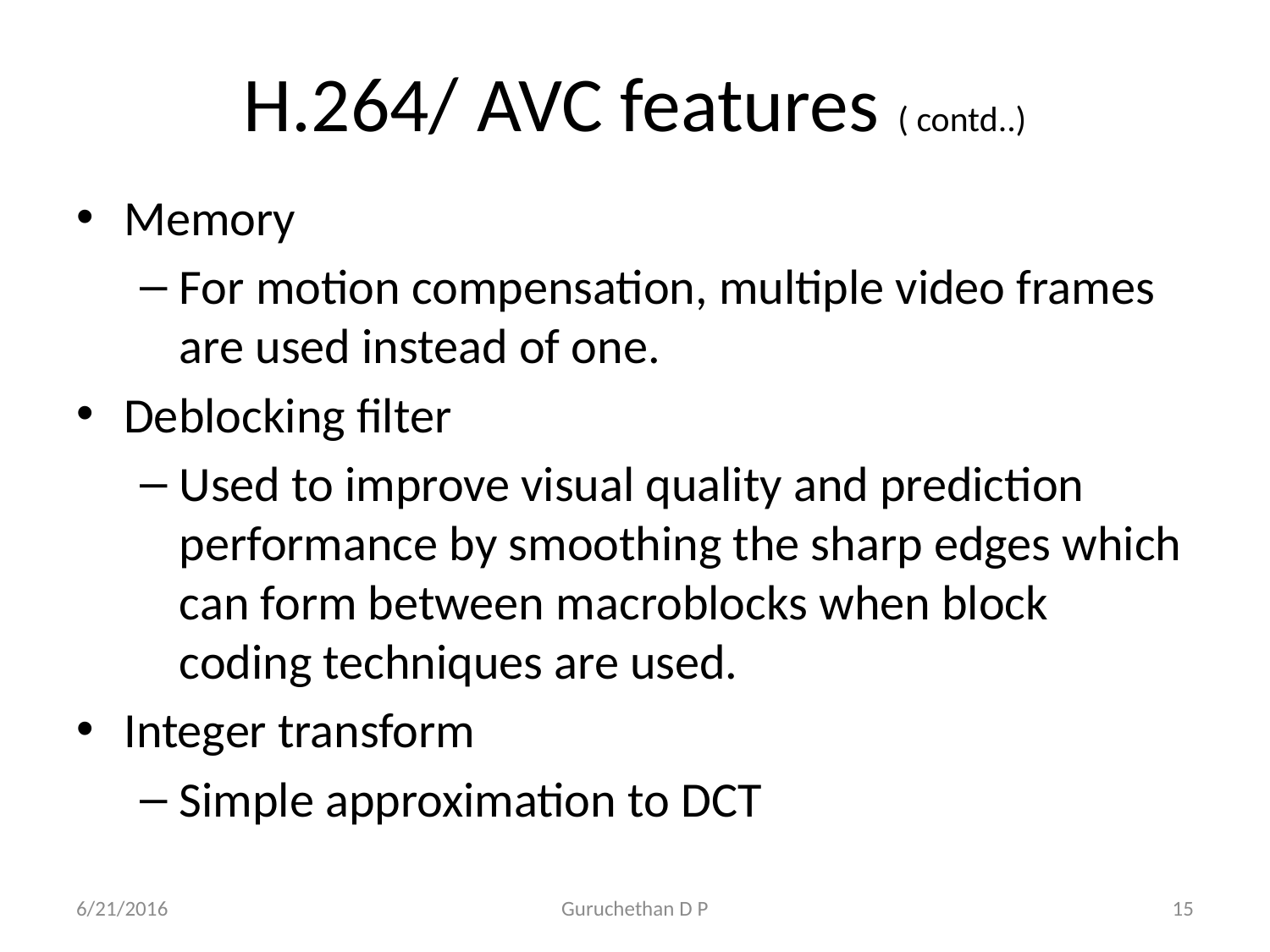

# H.264/ AVC features ( contd..)
Memory
For motion compensation, multiple video frames are used instead of one.
Deblocking filter
Used to improve visual quality and prediction performance by smoothing the sharp edges which can form between macroblocks when block coding techniques are used.
Integer transform
Simple approximation to DCT

6/21/2016
Guruchethan D P
15